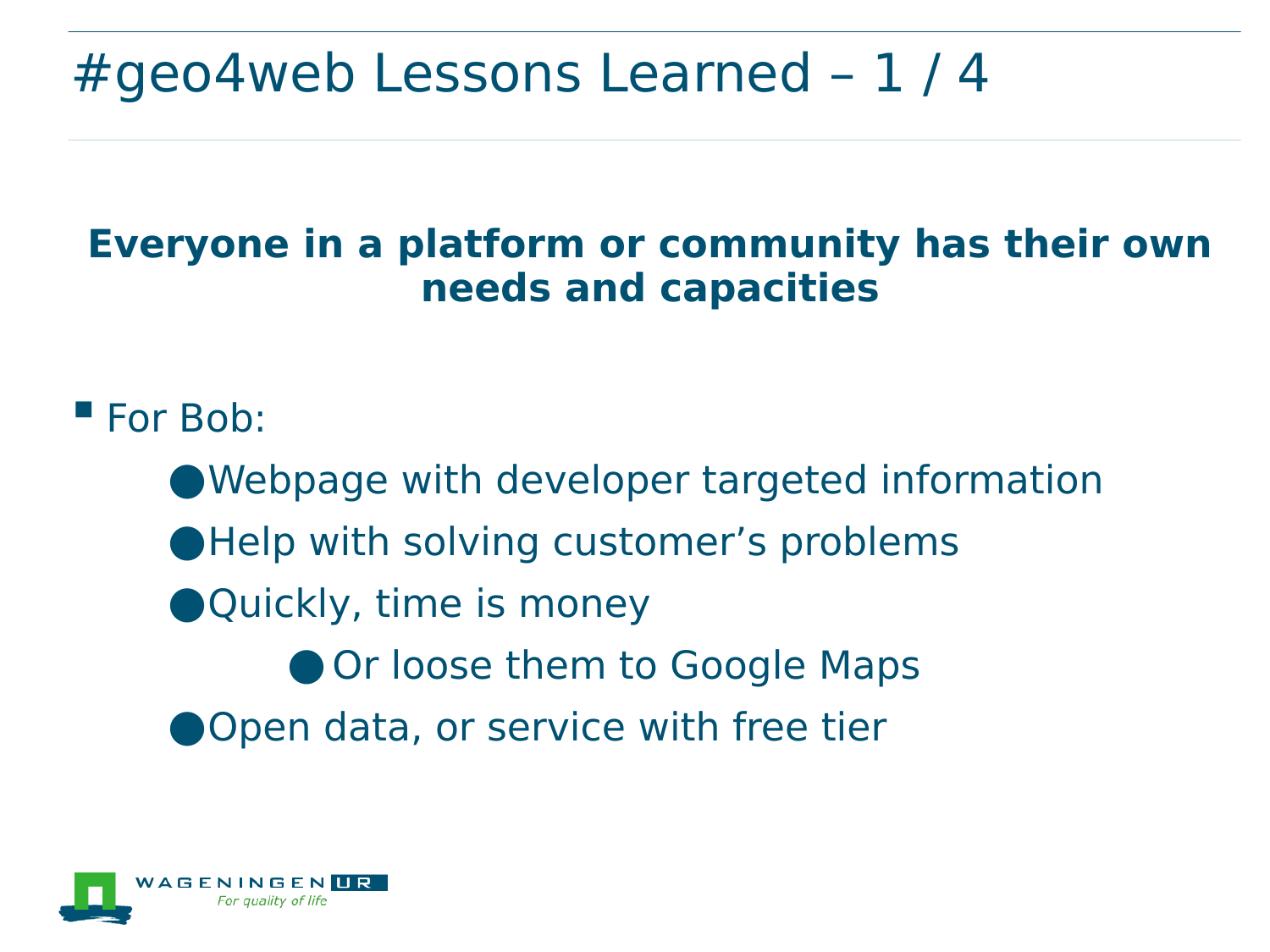

# #geo4web Lessons Learned – 1 / 4
Everyone in a platform or community has their own needs and capacities

For Bob:
Webpage with developer targeted information
Help with solving customer’s problems
Quickly, time is money
Or loose them to Google Maps
Open data, or service with free tier